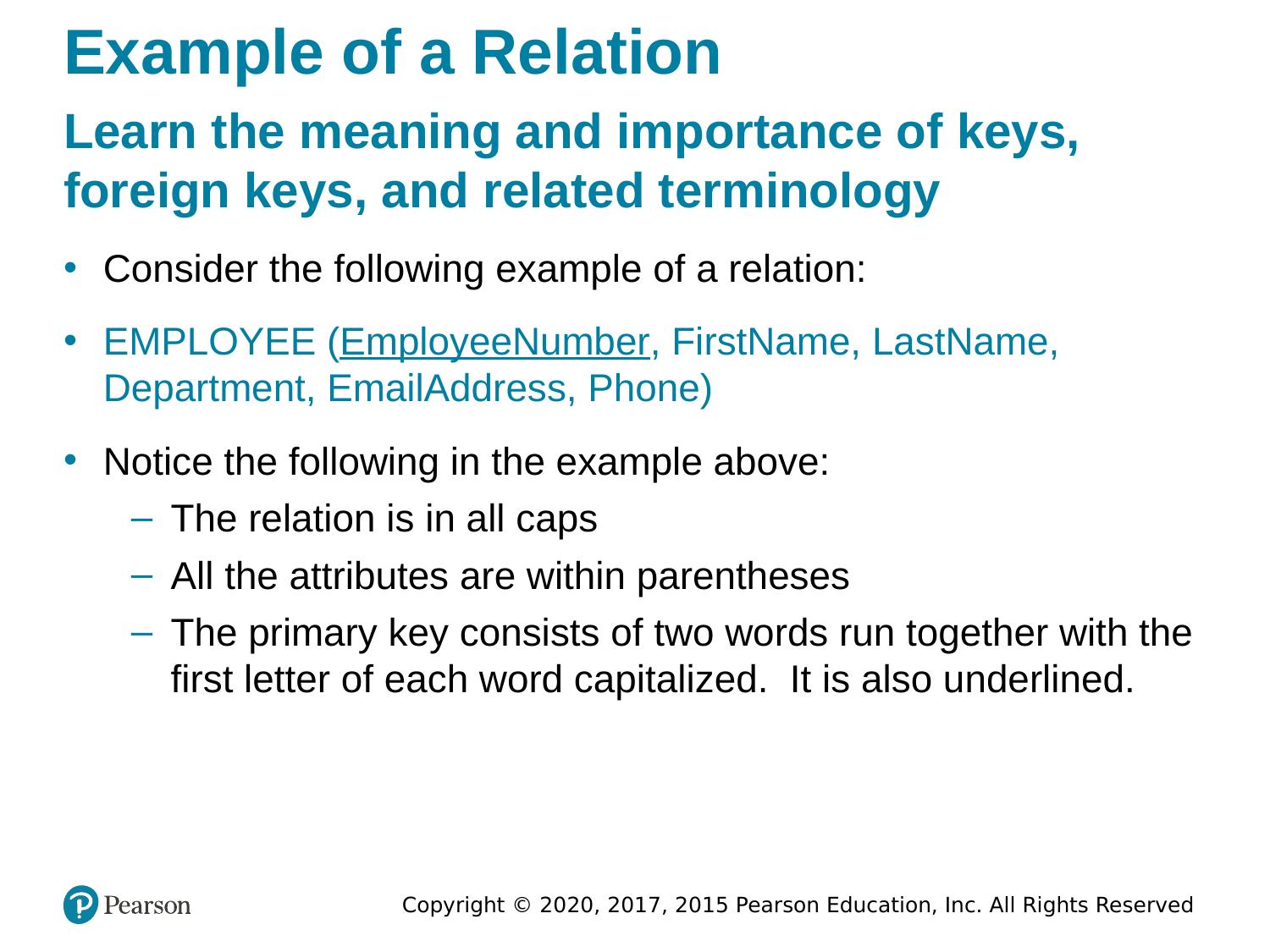

# Example of a Relation
Learn the meaning and importance of keys, foreign keys, and related terminology
Consider the following example of a relation:
EMPLOYEE (EmployeeNumber, FirstName, LastName, Department, EmailAddress, Phone)
Notice the following in the example above:
The relation is in all caps
All the attributes are within parentheses
The primary key consists of two words run together with the first letter of each word capitalized.  It is also underlined.